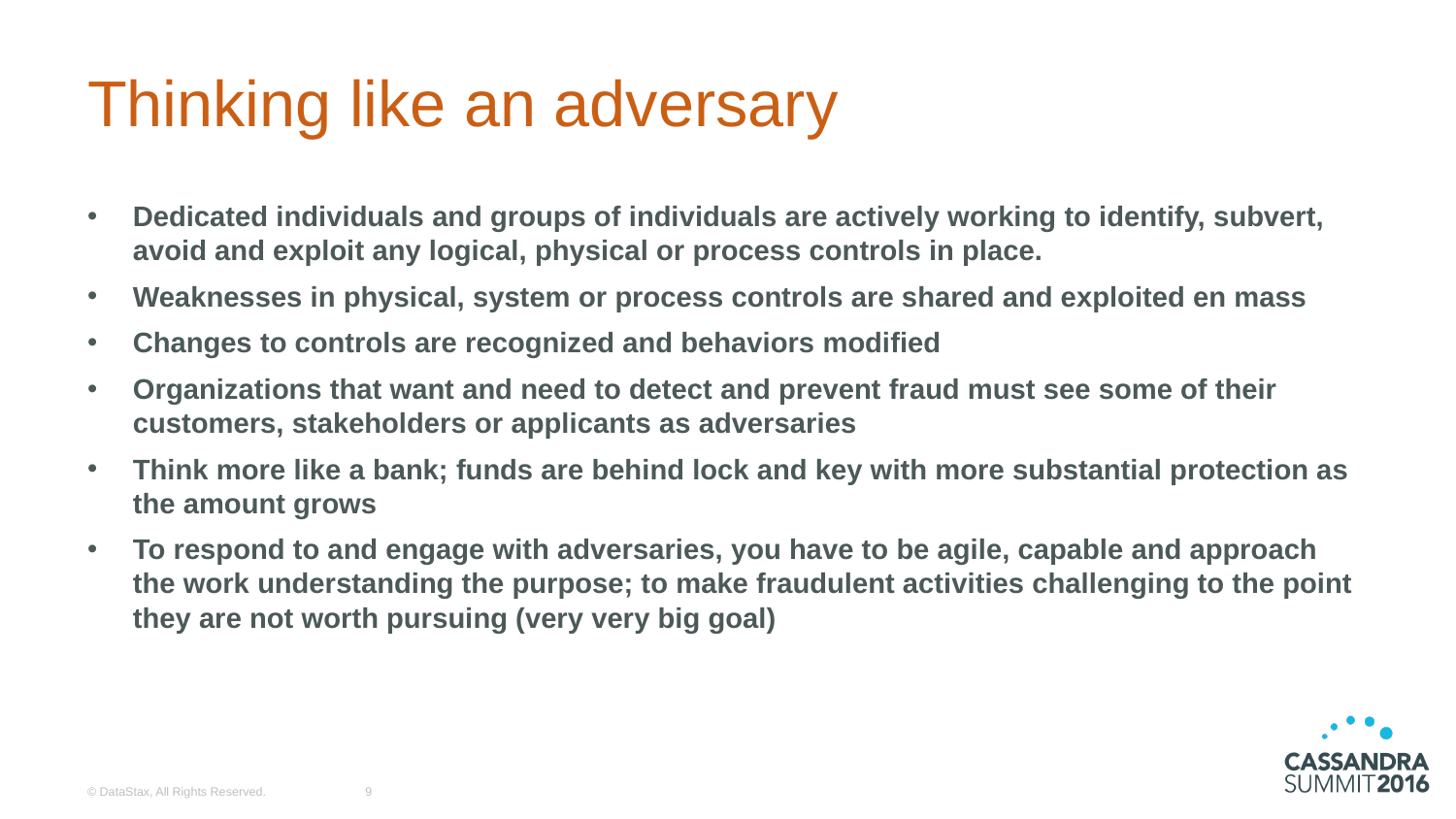

# Thinking like an adversary
Dedicated individuals and groups of individuals are actively working to identify, subvert, avoid and exploit any logical, physical or process controls in place.
Weaknesses in physical, system or process controls are shared and exploited en mass
Changes to controls are recognized and behaviors modified
Organizations that want and need to detect and prevent fraud must see some of their customers, stakeholders or applicants as adversaries
Think more like a bank; funds are behind lock and key with more substantial protection as the amount grows
To respond to and engage with adversaries, you have to be agile, capable and approach the work understanding the purpose; to make fraudulent activities challenging to the point they are not worth pursuing (very very big goal)
© DataStax, All Rights Reserved.
9